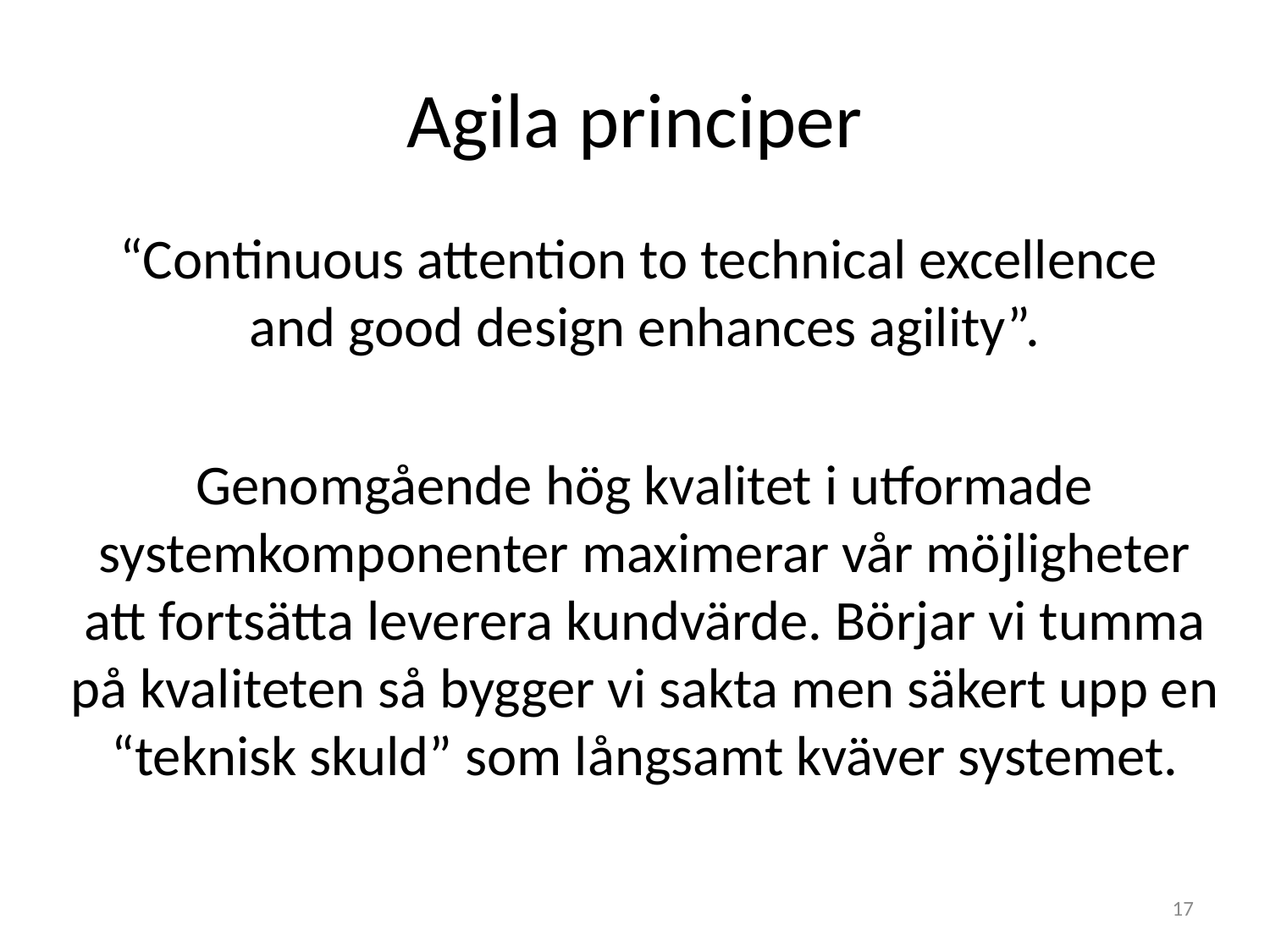

# Agila principer
“Continuous attention to technical excellence
and good design enhances agility”.

Genomgående hög kvalitet i utformade systemkomponenter maximerar vår möjligheter att fortsätta leverera kundvärde. Börjar vi tumma på kvaliteten så bygger vi sakta men säkert upp en “teknisk skuld” som långsamt kväver systemet.

17